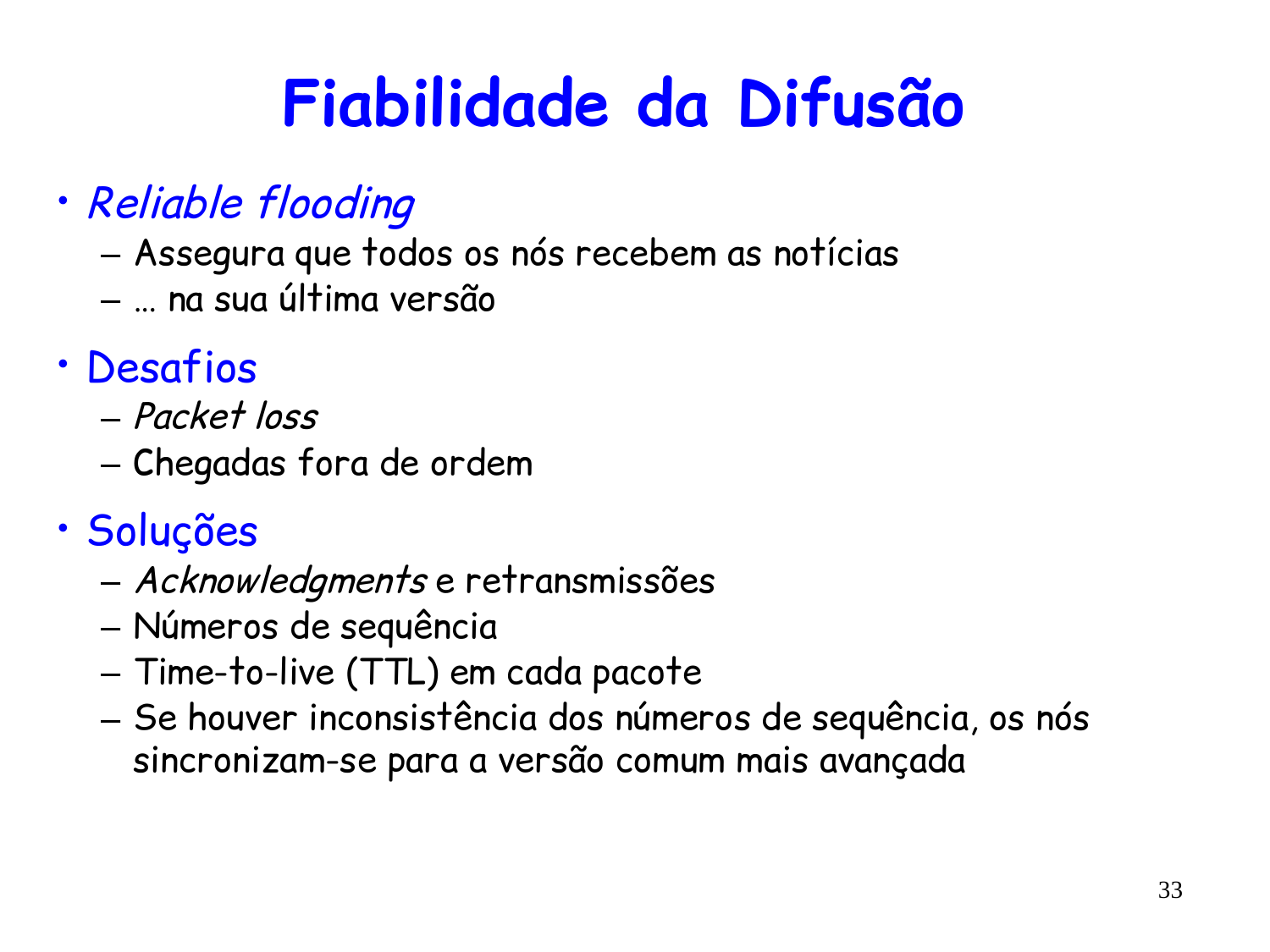

# Fiabilidade da Difusão
Reliable flooding
Assegura que todos os nós recebem as notícias
… na sua última versão
Desafios
Packet loss
Chegadas fora de ordem
Soluções
Acknowledgments e retransmissões
Números de sequência
Time-to-live (TTL) em cada pacote
Se houver inconsistência dos números de sequência, os nós sincronizam-se para a versão comum mais avançada

33